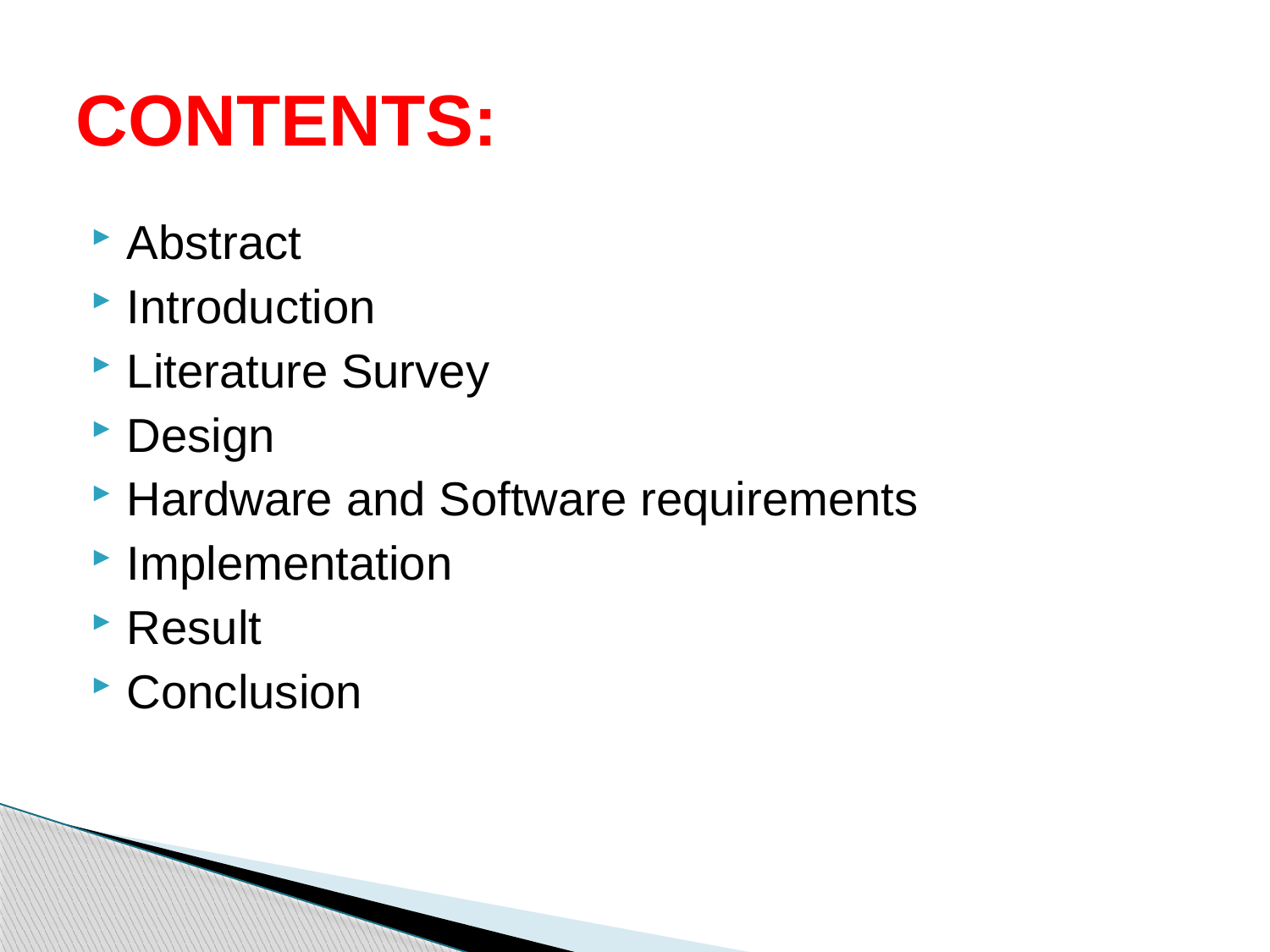

# CONTENTS:
Abstract
Introduction
Literature Survey
Design
Hardware and Software requirements
Implementation
Result
Conclusion